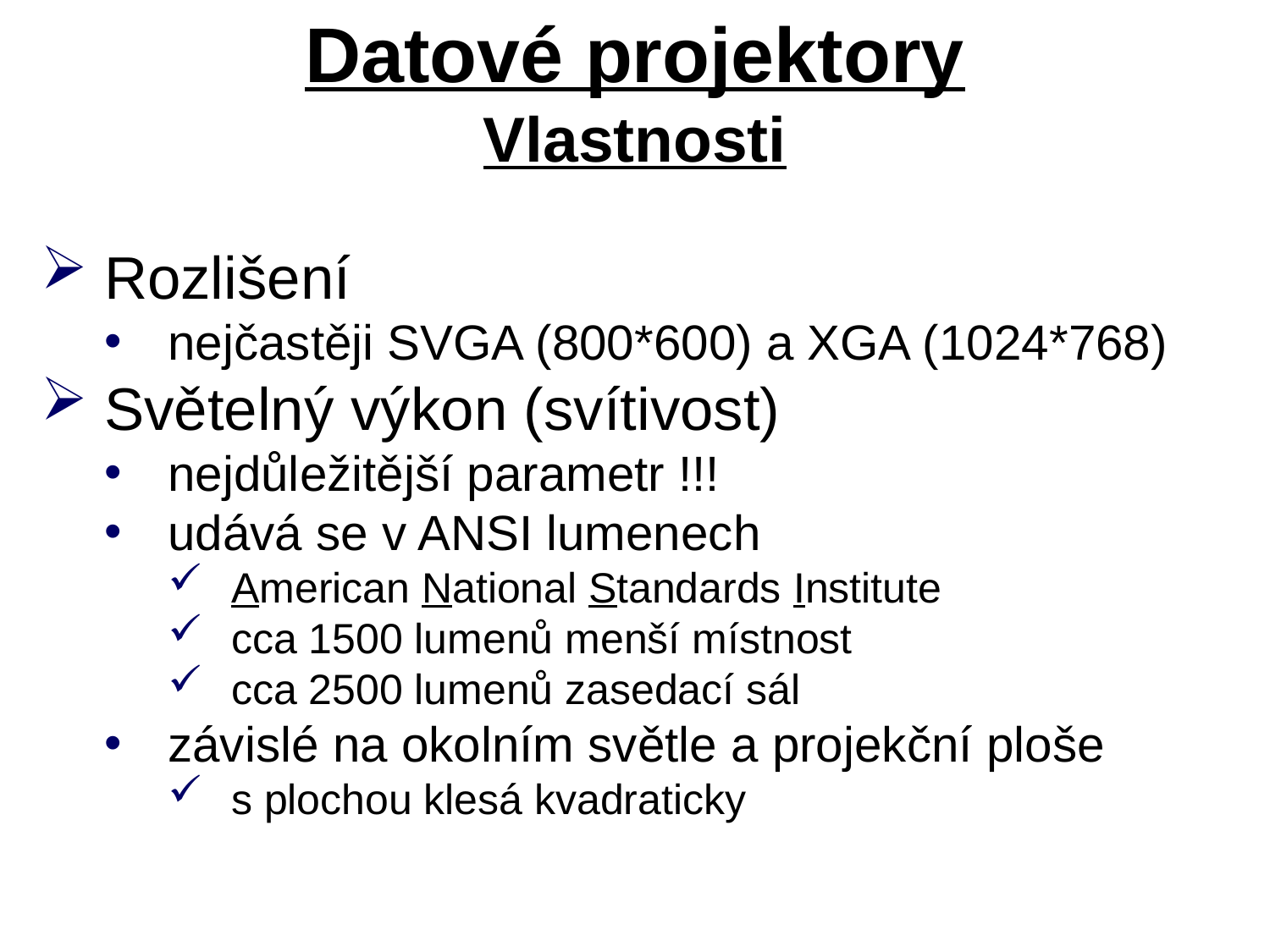

# Datové projektory Vlastnosti

Rozlišení
nejčastěji SVGA (800*600) a XGA (1024*768)
Světelný výkon (svítivost)
nejdůležitější parametr !!!
udává se v ANSI lumenech
American National Standards Institute
cca 1500 lumenů menší místnost
cca 2500 lumenů zasedací sál
závislé na okolním světle a projekční ploše
s plochou klesá kvadraticky